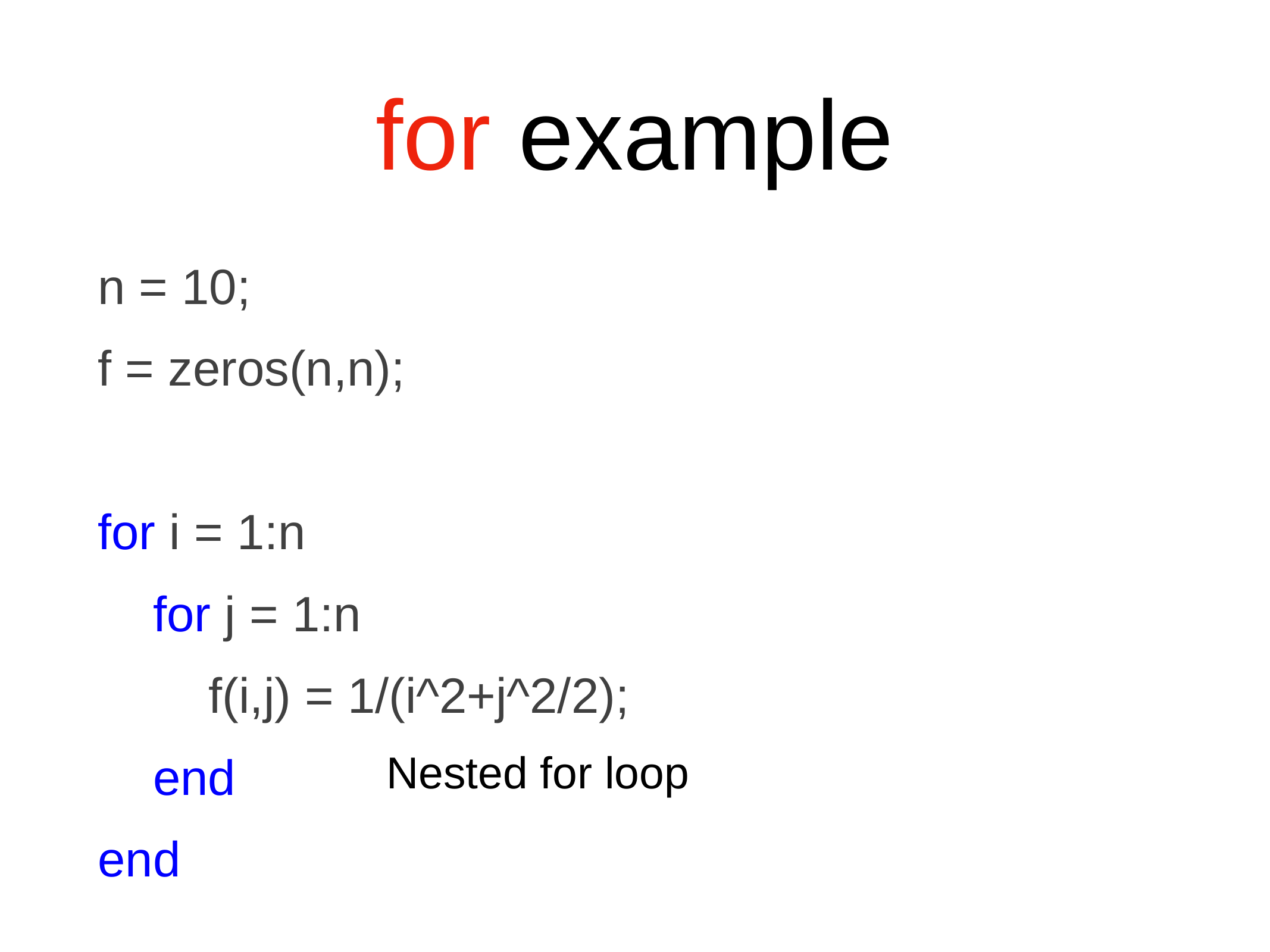

# for example
n = 10;
f = zeros(n,n);

for i = 1:n
    for j = 1:n
        f(i,j) = 1/(i^2+j^2/2);
    end
end
Nested for loop